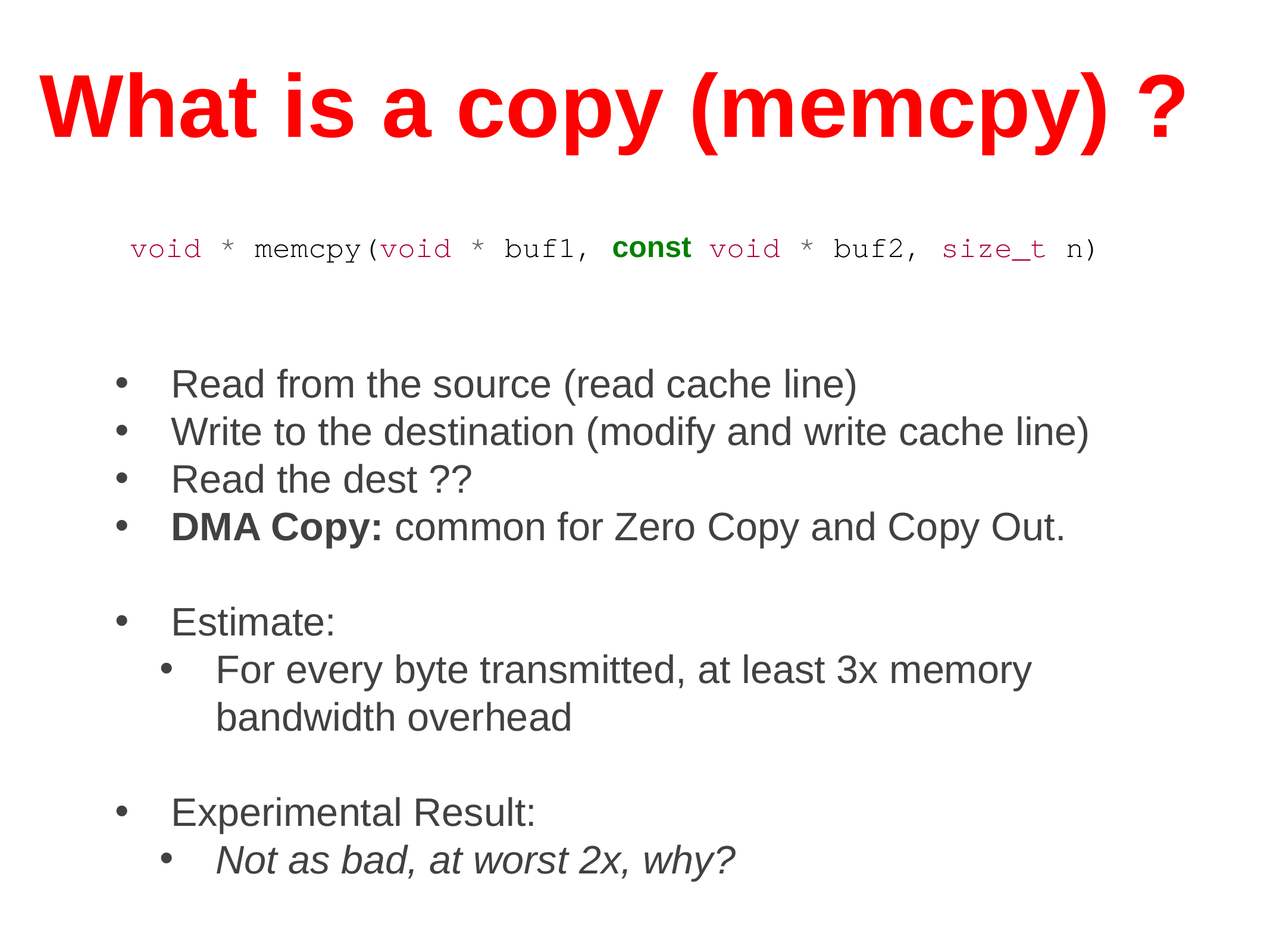

# What is a copy (memcpy) ?
void * memcpy(void * buf1, const void * buf2, size_t n)

Read from the source (read cache line)
Write to the destination (modify and write cache line)
Read the dest ??
DMA Copy: common for Zero Copy and Copy Out.

Estimate:
For every byte transmitted, at least 3x memory bandwidth overhead

Experimental Result:
Not as bad, at worst 2x, why?